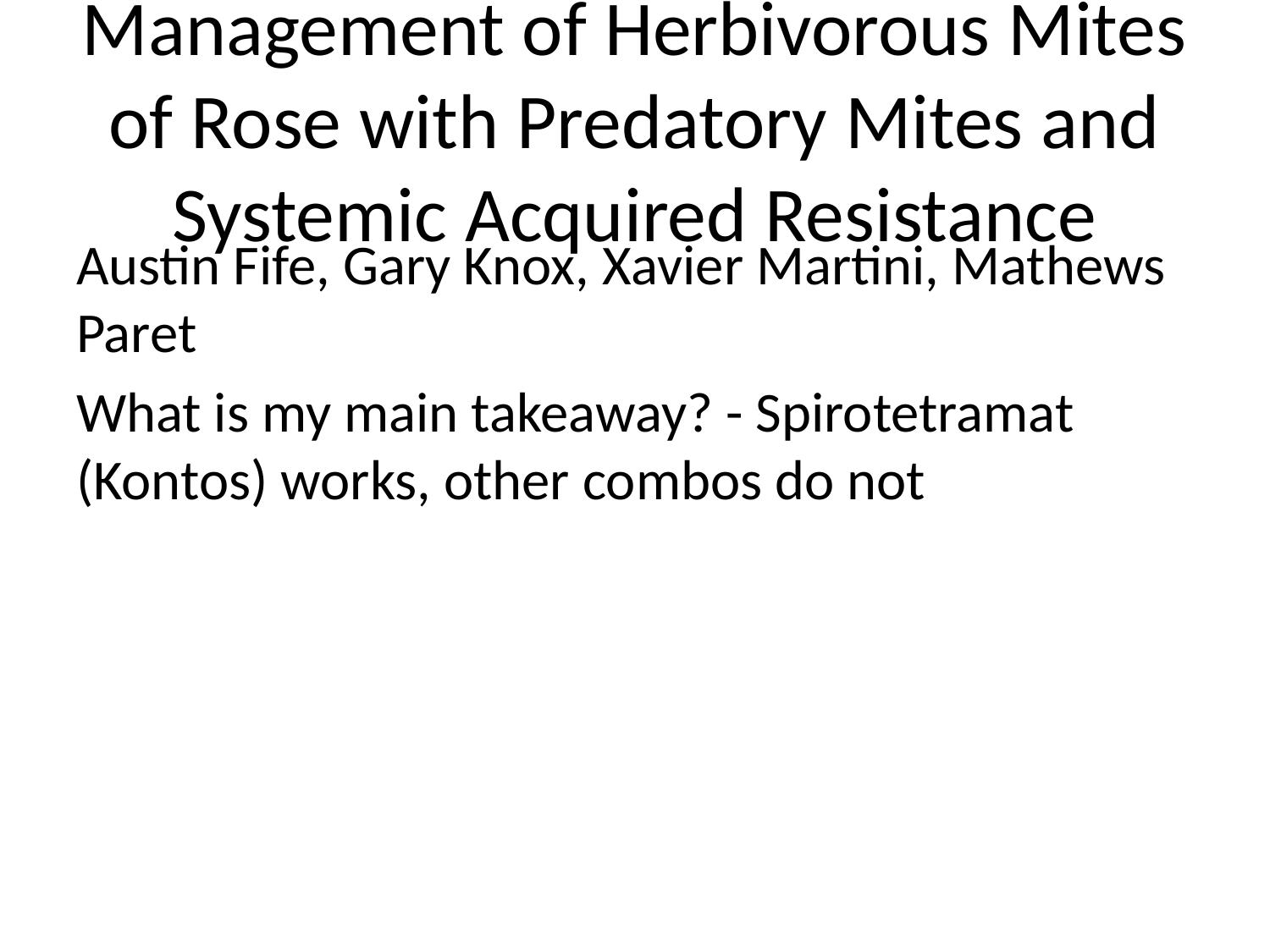

# Management of Herbivorous Mites of Rose with Predatory Mites and Systemic Acquired Resistance
Austin Fife, Gary Knox, Xavier Martini, Mathews Paret
What is my main takeaway? - Spirotetramat (Kontos) works, other combos do not